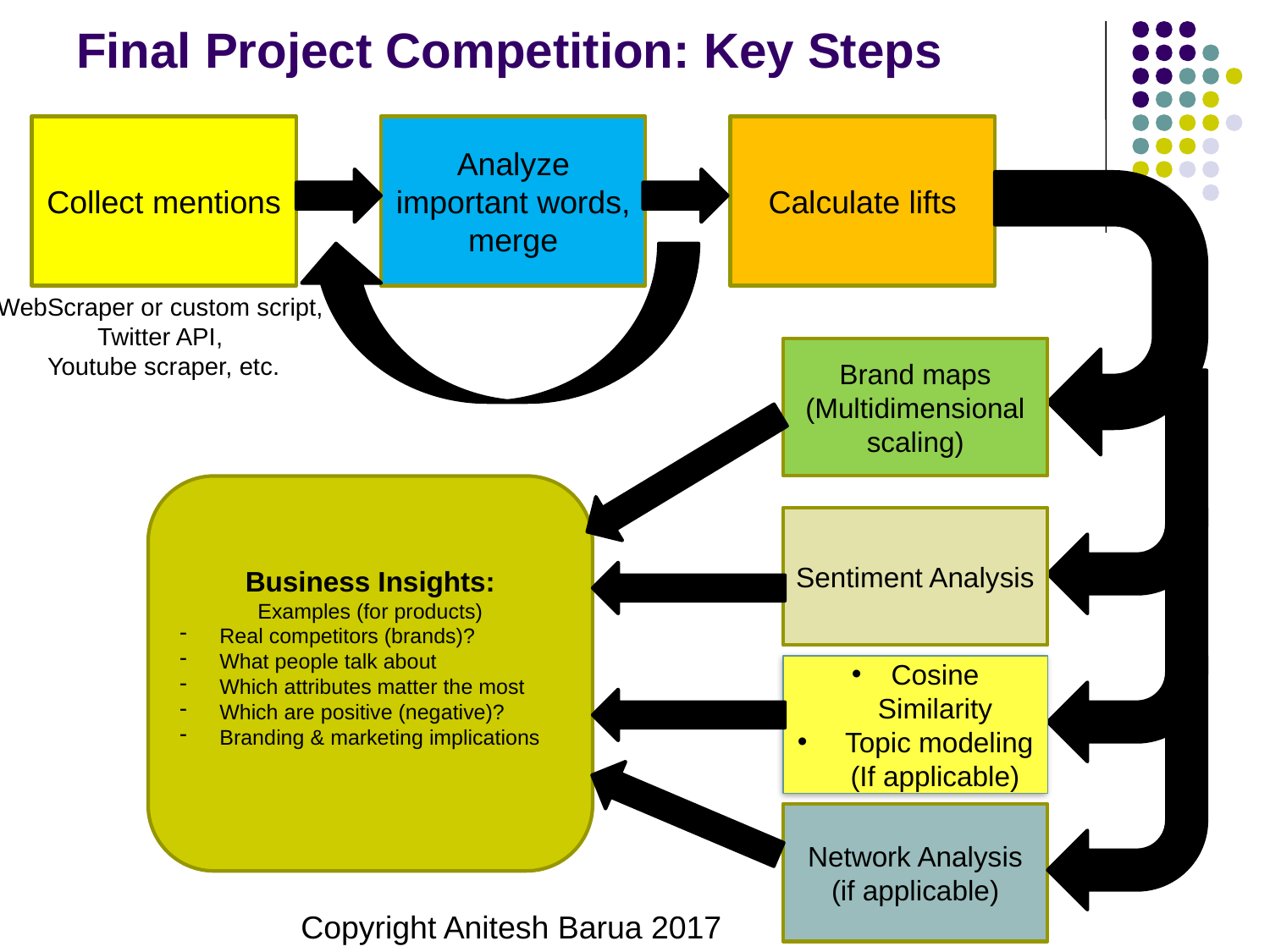

# Final Project Competition: Key Steps
Collect mentions
Analyze important words, merge
Calculate lifts

WebScraper or custom script,
Twitter API,
Youtube scraper, etc.
Brand maps
(Multidimensional scaling)

Business Insights:
Examples (for products)
Real competitors (brands)?
What people talk about
Which attributes matter the most
Which are positive (negative)?
Branding & marketing implications

Sentiment Analysis

Cosine Similarity
 Topic modeling (If applicable)

Network Analysis (if applicable)
Copyright Anitesh Barua 2017